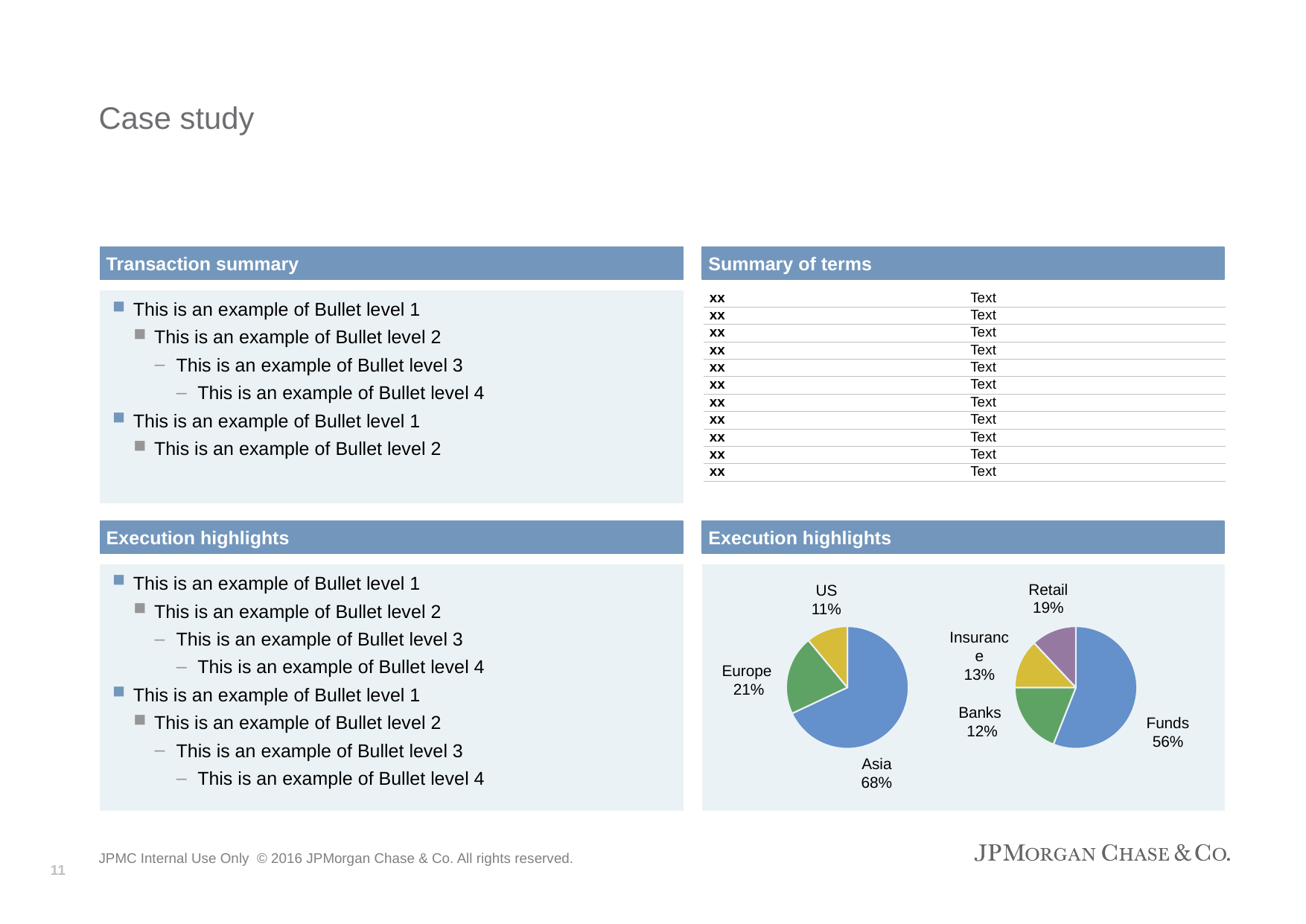

# Case study

Transaction summary
Summary of terms
| xx | Text |
| --- | --- |
| xx | Text |
| xx | Text |
| xx | Text |
| xx | Text |
| xx | Text |
| xx | Text |
| xx | Text |
| xx | Text |
| xx | Text |
| xx | Text |
This is an example of Bullet level 1
This is an example of Bullet level 2
This is an example of Bullet level 3
This is an example of Bullet level 4
This is an example of Bullet level 1
This is an example of Bullet level 2
Execution highlights
Execution highlights
This is an example of Bullet level 1
This is an example of Bullet level 2
This is an example of Bullet level 3
This is an example of Bullet level 4
This is an example of Bullet level 1
This is an example of Bullet level 2
This is an example of Bullet level 3
This is an example of Bullet level 4

Retail
19%
US
11%

### Chart

| Category | Values |
|---|---|
| Asia | 68.0 |
| Europe | 21.0 |
| US | 11.0 |

### Chart

| Category | Values |
|---|---|
| Funds | 0.56 |
| Retail | 0.19 |
| Insurance | 0.13 |
| Banks | 0.12000000000000002 |
Insurance
13%
Europe
21%
Banks
12%
Funds
56%
Asia
68%
11